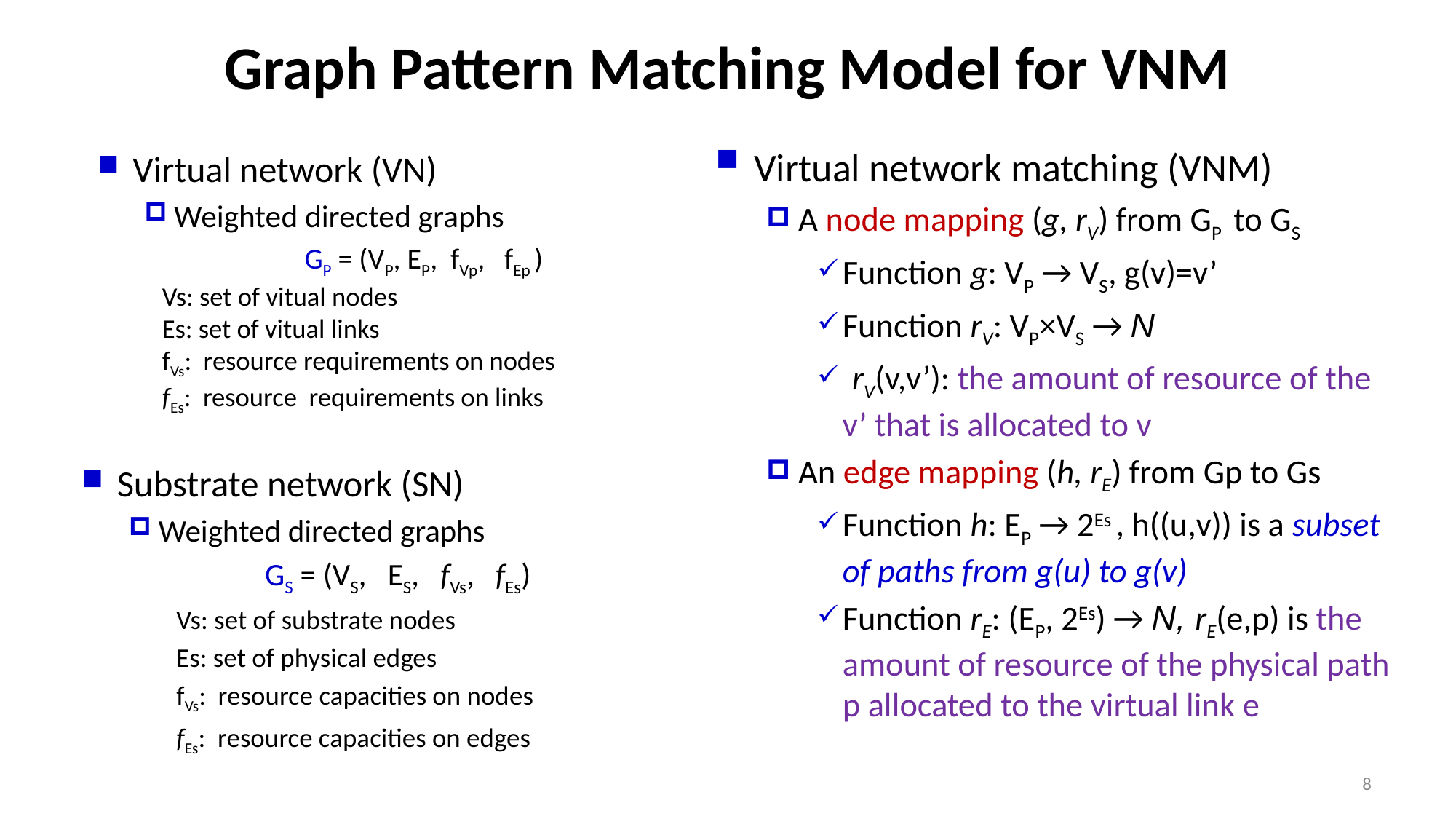

# Graph Pattern Matching Model for VNM
Virtual network matching (VNM)
A node mapping (g, rV) from GP  to GS
Function g: VP → VS, g(v)=v’
Function rV: VP×VS → N
 rV(v,v’): the amount of resource of the  v’ that is allocated to v
An edge mapping (h, rE) from Gp to Gs
Function h: EP → 2Es , h((u,v)) is a subset of paths from g(u) to g(v)
Function rE: (EP, 2Es) → N, rE(e,p) is the amount of resource of the physical path p allocated to the virtual link e

Virtual network (VN)
Weighted directed graphs
GP = (VP, EP,  fVp,   fEp )
Vs: set of vitual nodes
Es: set of vitual links
fVs:  resource requirements on nodes
fEs:  resource  requirements on links

Substrate network (SN)
Weighted directed graphs
GS = (VS,   ES,   fVs,   fEs)
Vs: set of substrate nodes
Es: set of physical edges
fVs:  resource capacities on nodes
fEs:  resource capacities on edges
8